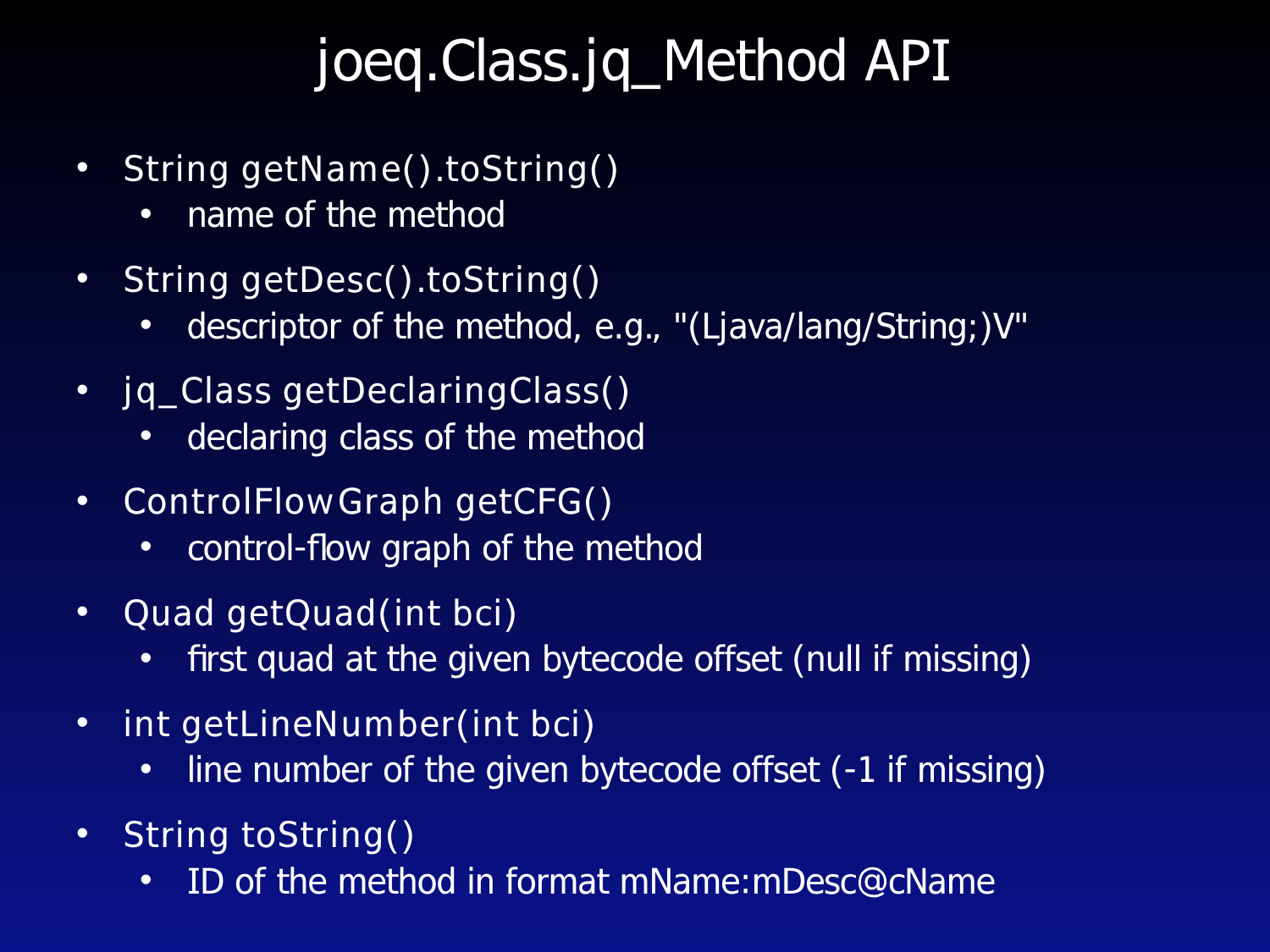

# joeq.Class.jq_Method API
String getName().toString()
name of the method
String getDesc().toString()
descriptor of the method, e.g., "(Ljava/lang/String;)V"
jq_Class getDeclaringClass()
declaring class of the method
ControlFlowGraph getCFG()
control-flow graph of the method
Quad getQuad(int bci)
first quad at the given bytecode offset (null if missing)
int getLineNumber(int bci)
line number of the given bytecode offset (-1 if missing)
String toString()
ID of the method in format mName:mDesc@cName